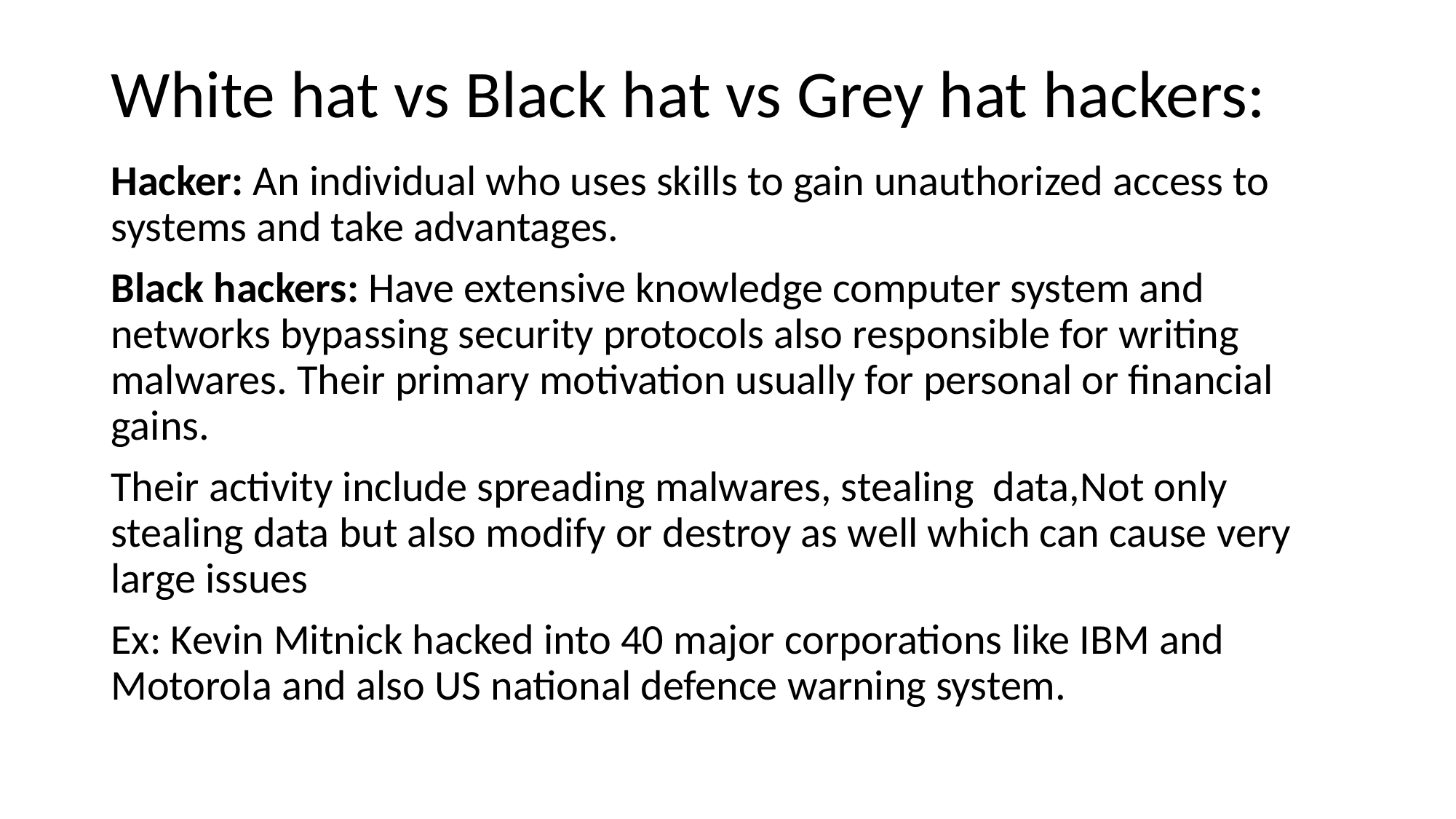

# White hat vs Black hat vs Grey hat hackers:
Hacker: An individual who uses skills to gain unauthorized access to systems and take advantages.
Black hackers: Have extensive knowledge computer system and networks bypassing security protocols also responsible for writing malwares. Their primary motivation usually for personal or financial gains.
Their activity include spreading malwares, stealing  data,Not only stealing data but also modify or destroy as well which can cause very large issues
Ex: Kevin Mitnick hacked into 40 major corporations like IBM and Motorola and also US national defence warning system.